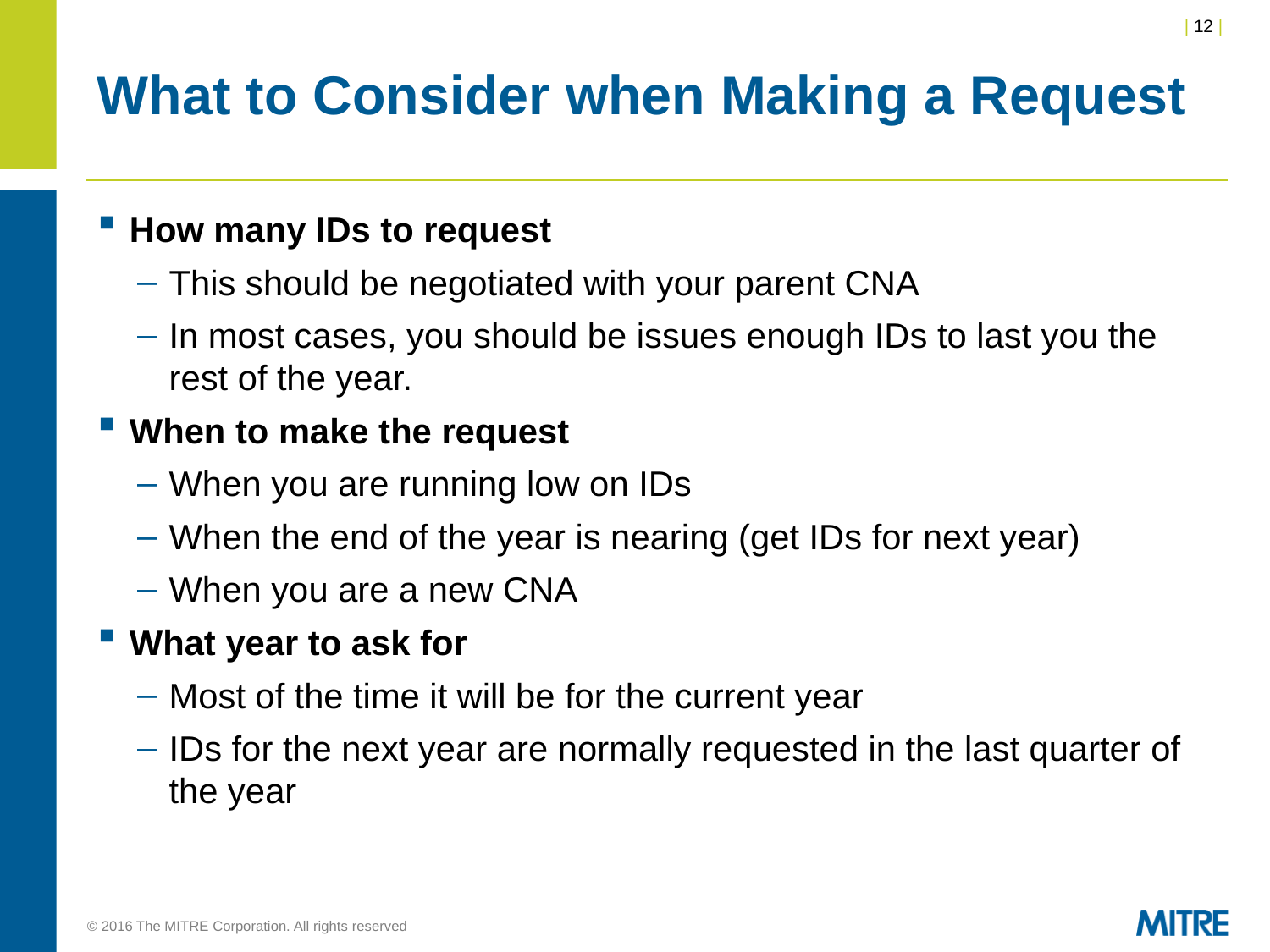

# What to Consider when Making a Request
How many IDs to request
This should be negotiated with your parent CNA
In most cases, you should be issues enough IDs to last you the rest of the year.
When to make the request
When you are running low on IDs
When the end of the year is nearing (get IDs for next year)
When you are a new CNA
What year to ask for
Most of the time it will be for the current year
IDs for the next year are normally requested in the last quarter of the year